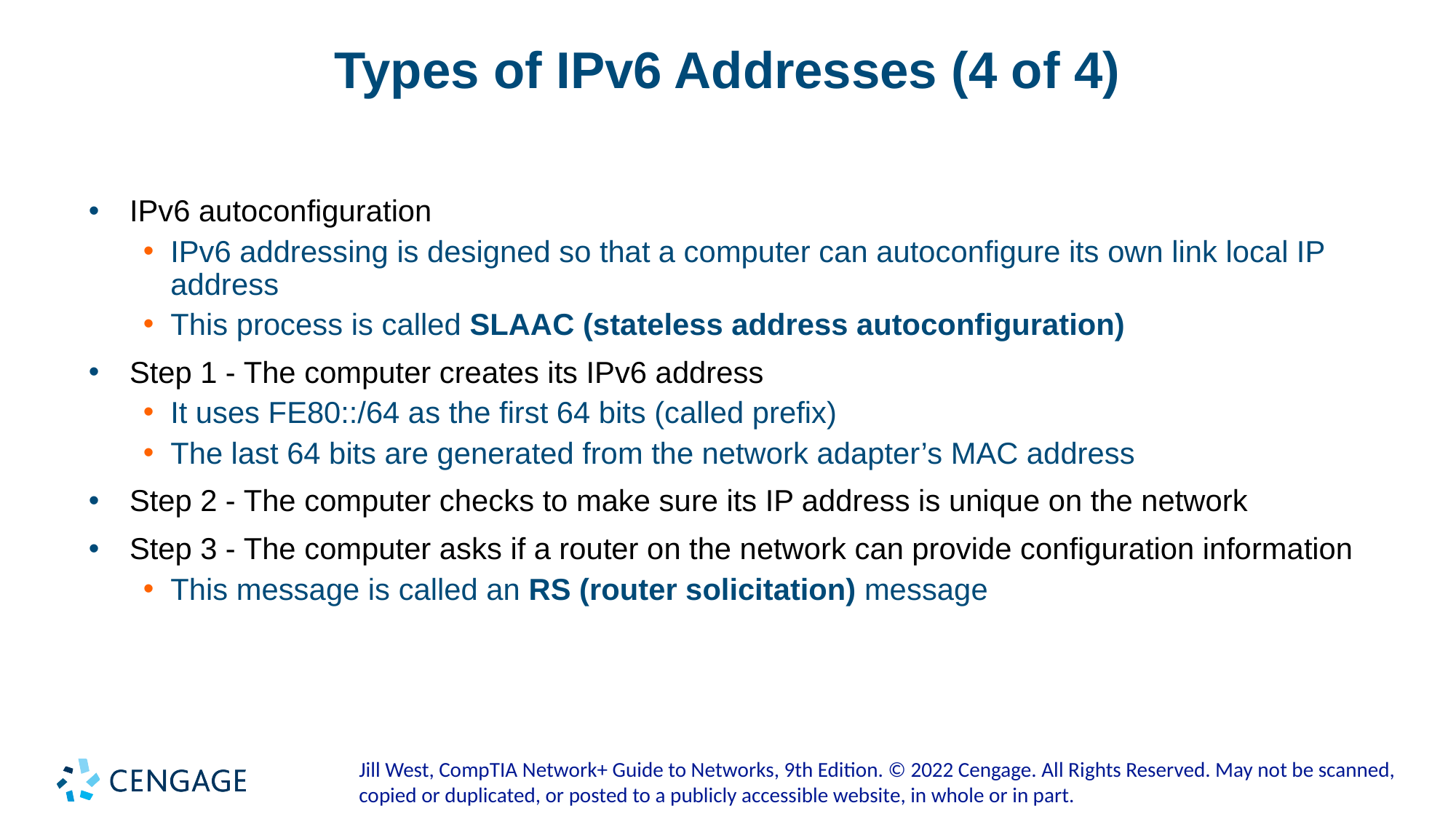

# Types of IPv6 Addresses (4 of 4)
IPv6 autoconfiguration
IPv6 addressing is designed so that a computer can autoconfigure its own link local IP address
This process is called SLAAC (stateless address autoconfiguration)
Step 1 - The computer creates its IPv6 address
It uses FE80::/64 as the first 64 bits (called prefix)
The last 64 bits are generated from the network adapter’s MAC address
Step 2 - The computer checks to make sure its IP address is unique on the network
Step 3 - The computer asks if a router on the network can provide configuration information
This message is called an RS (router solicitation) message